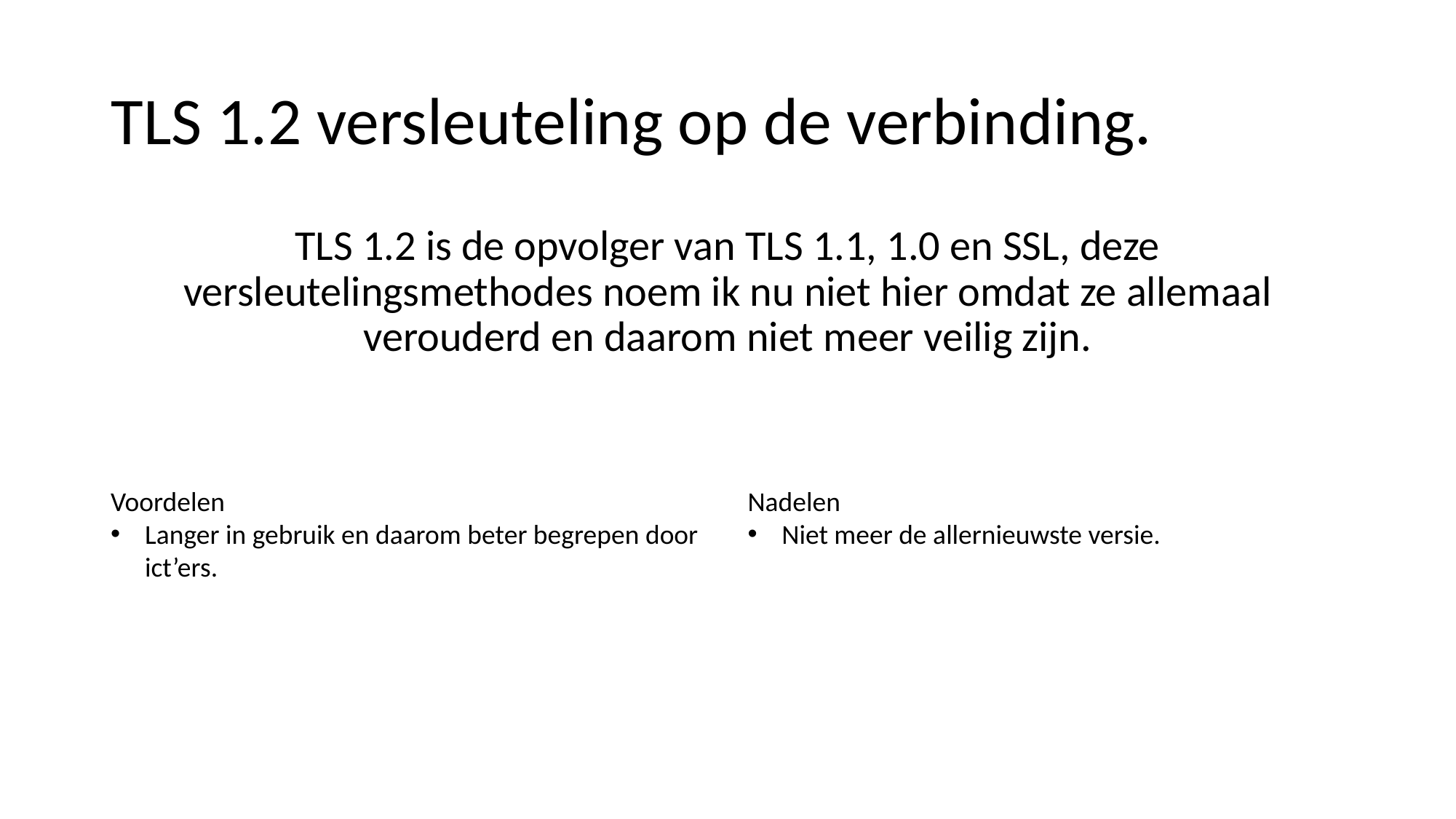

# TLS 1.2 versleuteling op de verbinding.
TLS 1.2 is de opvolger van TLS 1.1, 1.0 en SSL, deze versleutelingsmethodes noem ik nu niet hier omdat ze allemaal verouderd en daarom niet meer veilig zijn.

Voordelen
Langer in gebruik en daarom beter begrepen door ict’ers.

Nadelen
Niet meer de allernieuwste versie.